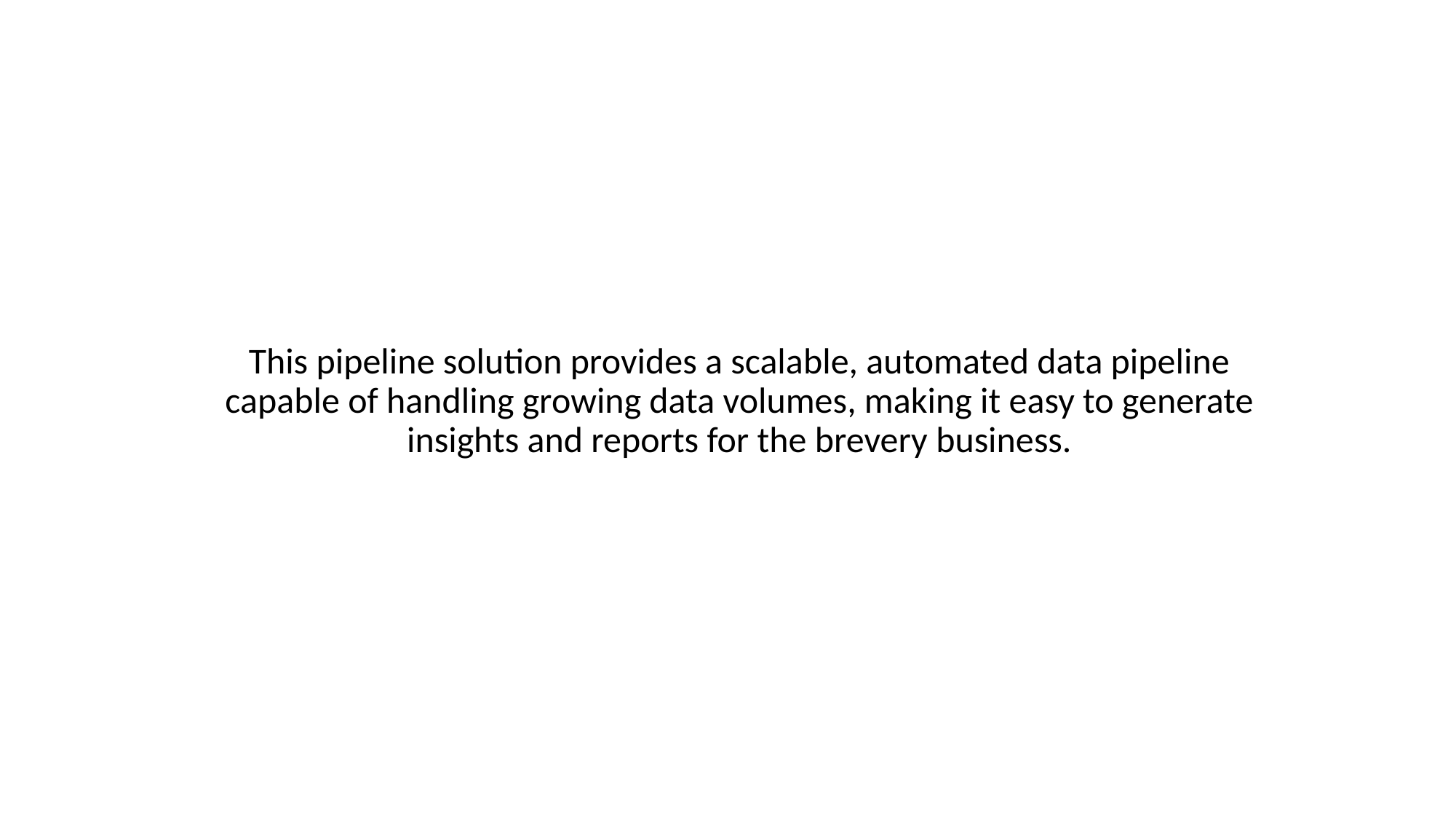

This pipeline solution provides a scalable, automated data pipeline capable of handling growing data volumes, making it easy to generate insights and reports for the brevery business.